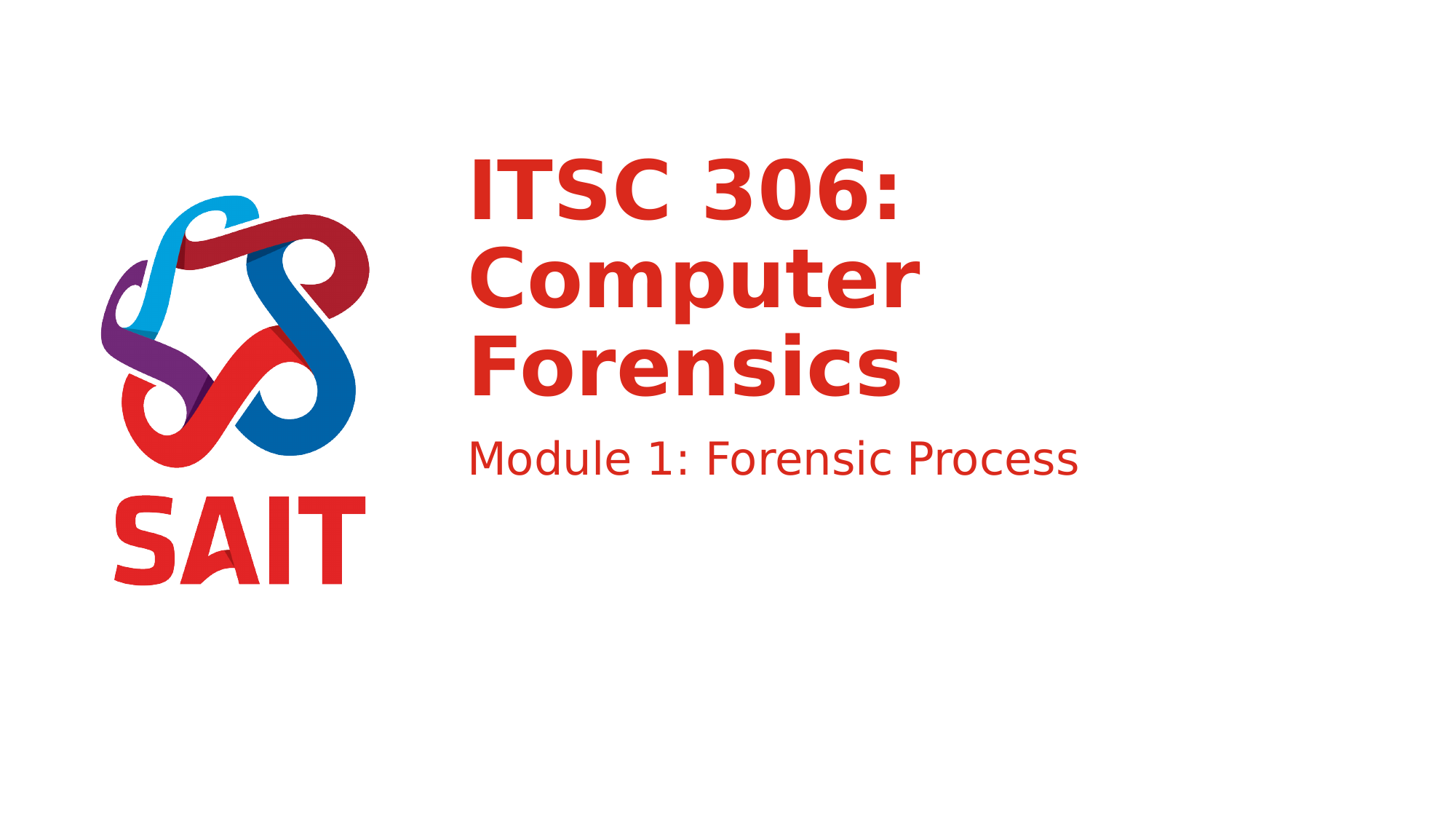

# ITSC 306: Computer Forensics
Module 1: Forensic Process